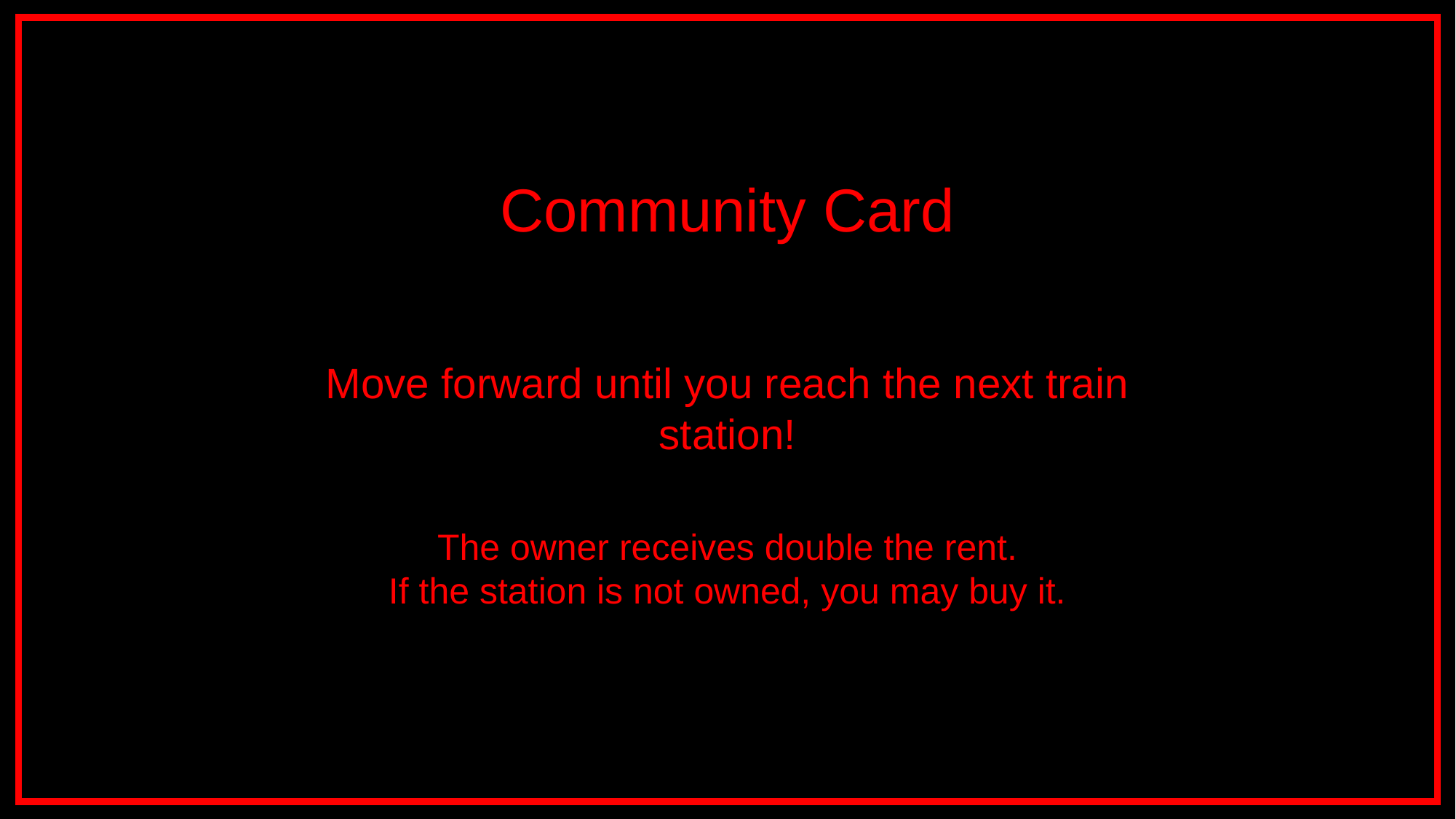

Community Card
Move forward until you reach the next train station!

The owner receives double the rent.
If the station is not owned, you may buy it.